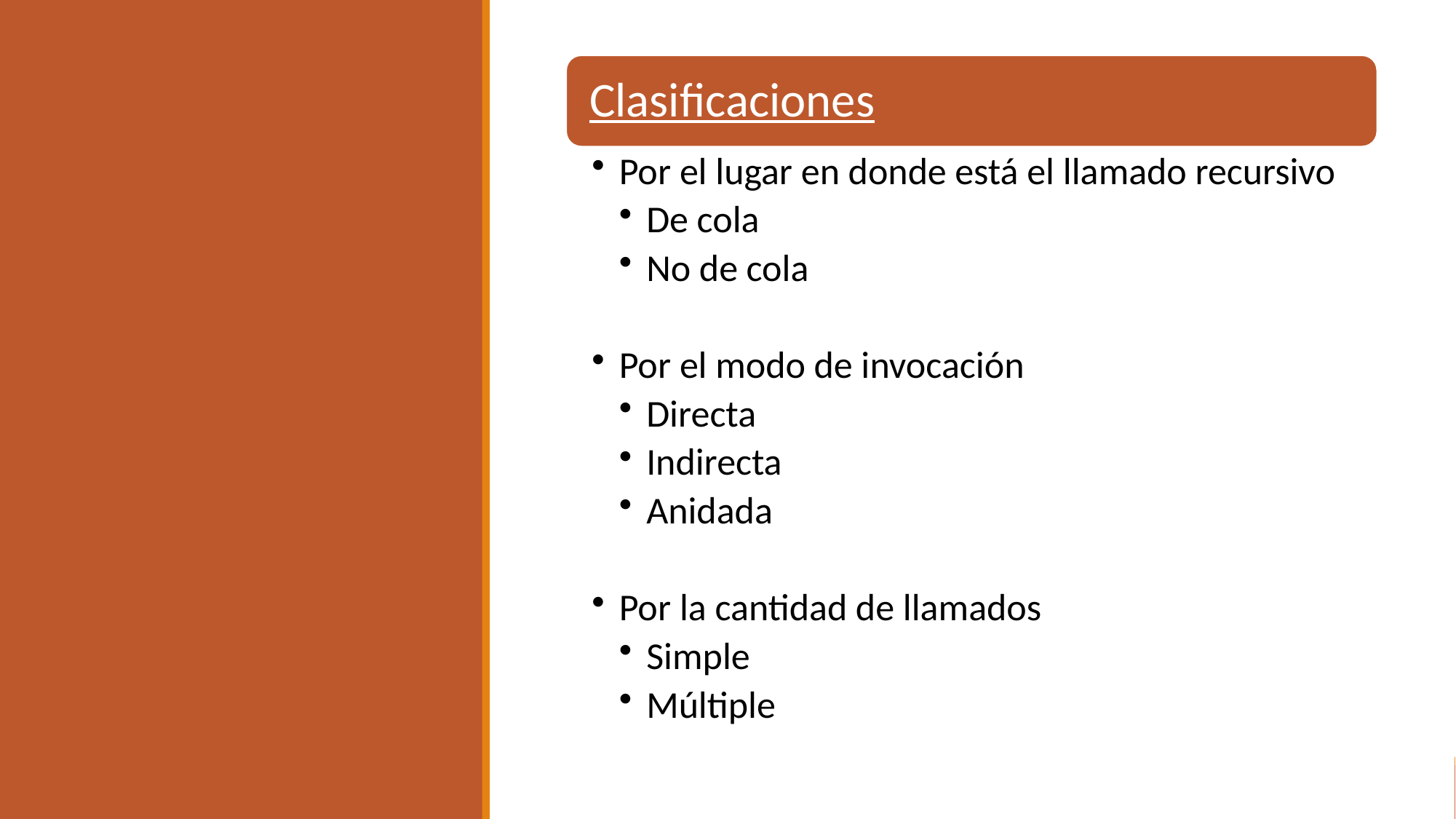

Clasificaciones
Por el lugar en donde está el llamado recursivo
De cola
No de cola

Por el modo de invocación
Directa
Indirecta
Anidada

Por la cantidad de llamados
Simple
Múltiple